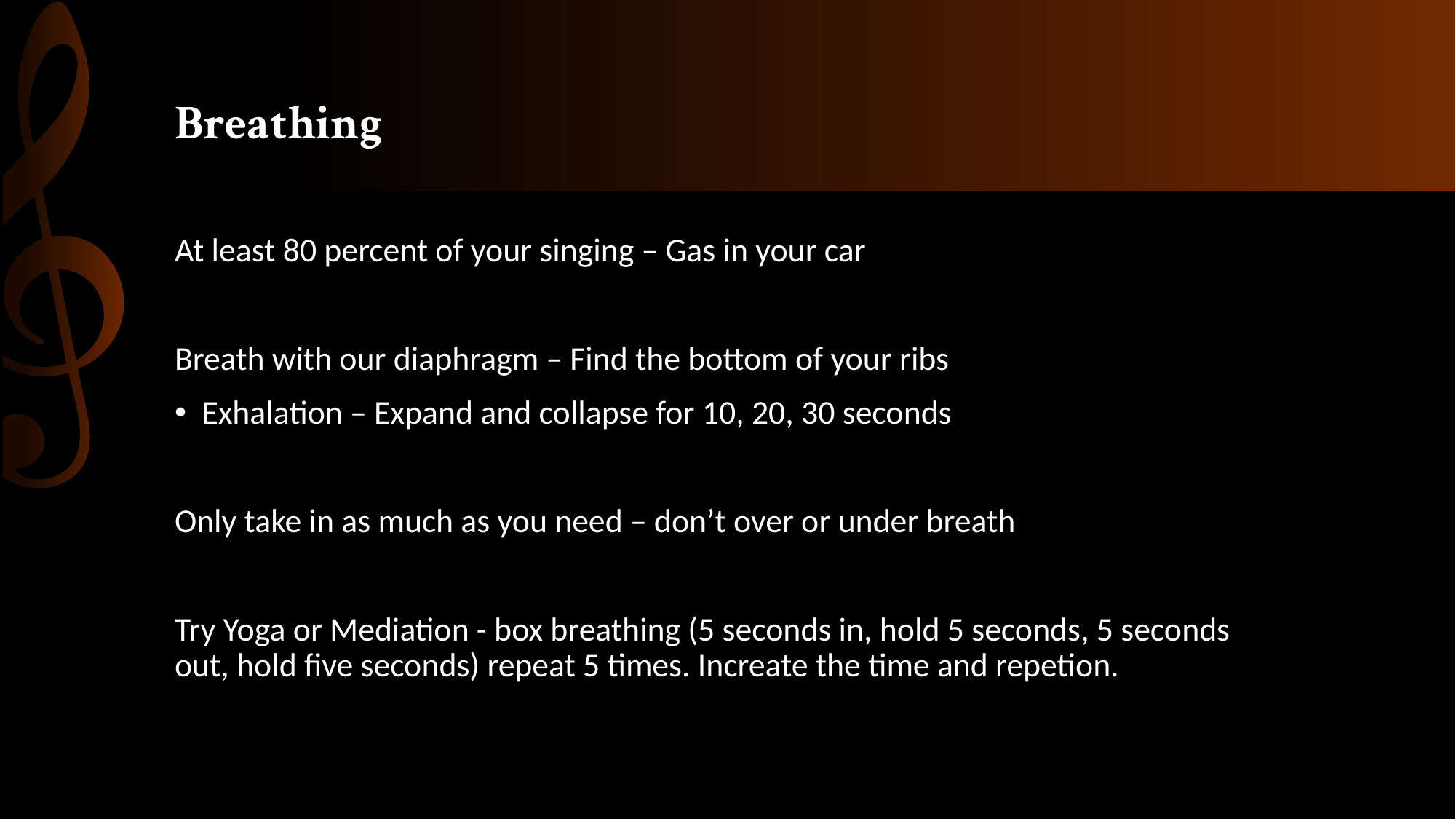

# Breathing
At least 80 percent of your singing – Gas in your car

Breath with our diaphragm – Find the bottom of your ribs
Exhalation – Expand and collapse for 10, 20, 30 seconds

Only take in as much as you need – don’t over or under breath

Try Yoga or Mediation - box breathing (5 seconds in, hold 5 seconds, 5 seconds out, hold five seconds) repeat 5 times. Increate the time and repetion.